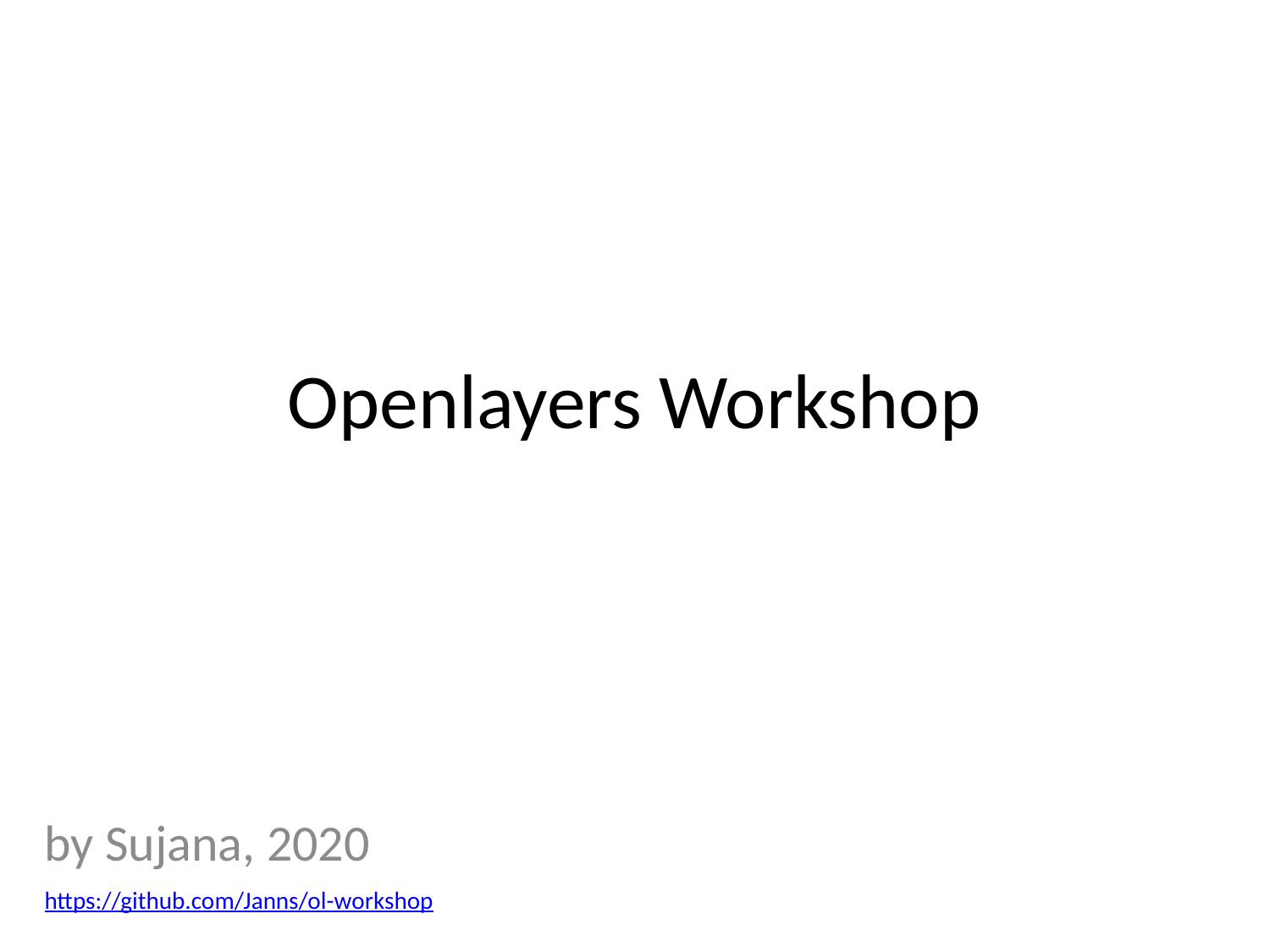

# Openlayers Workshop
by Sujana, 2020
https://github.com/Janns/ol-workshop